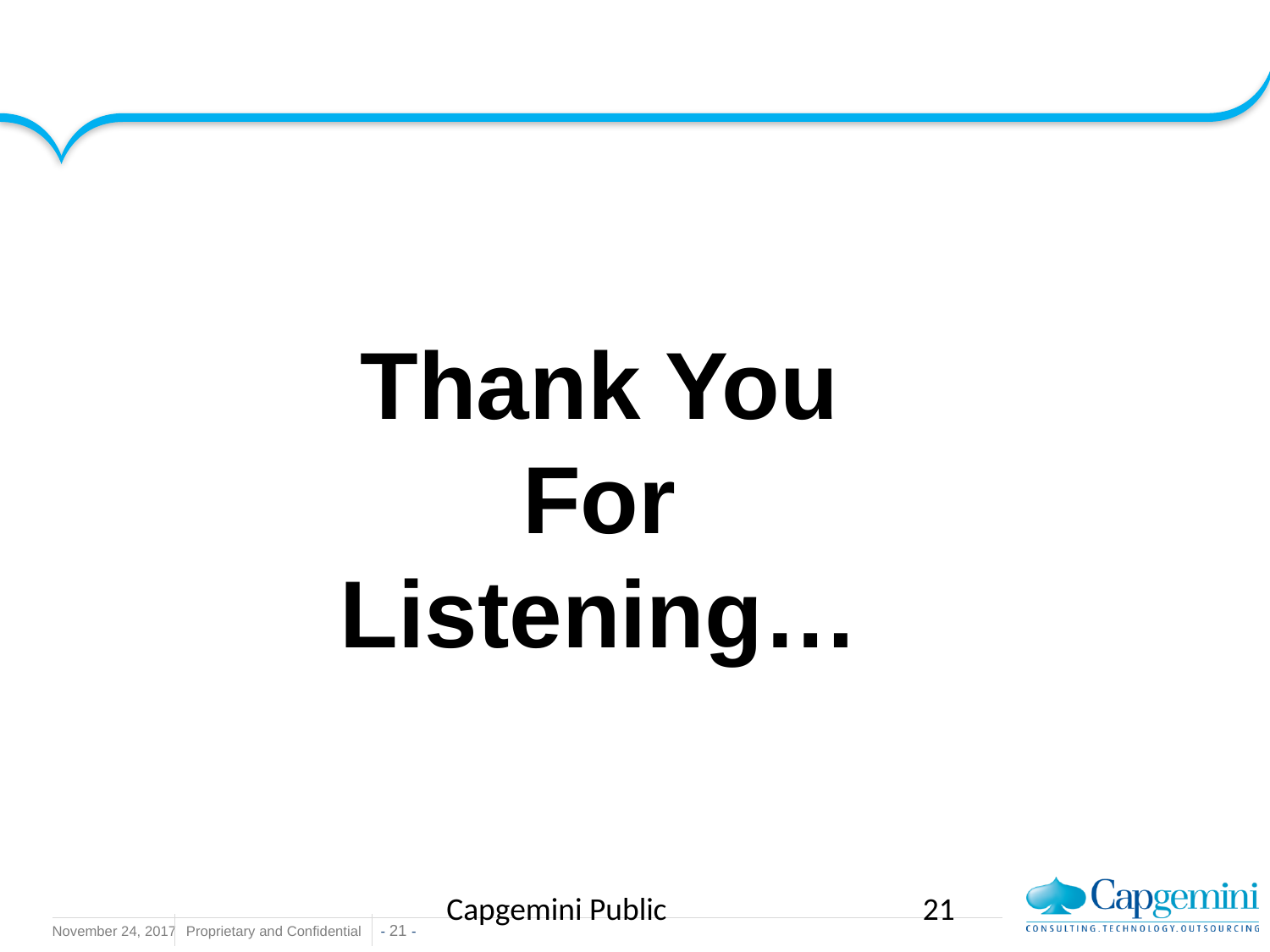

Thank You For Listening…
Capgemini Public
21